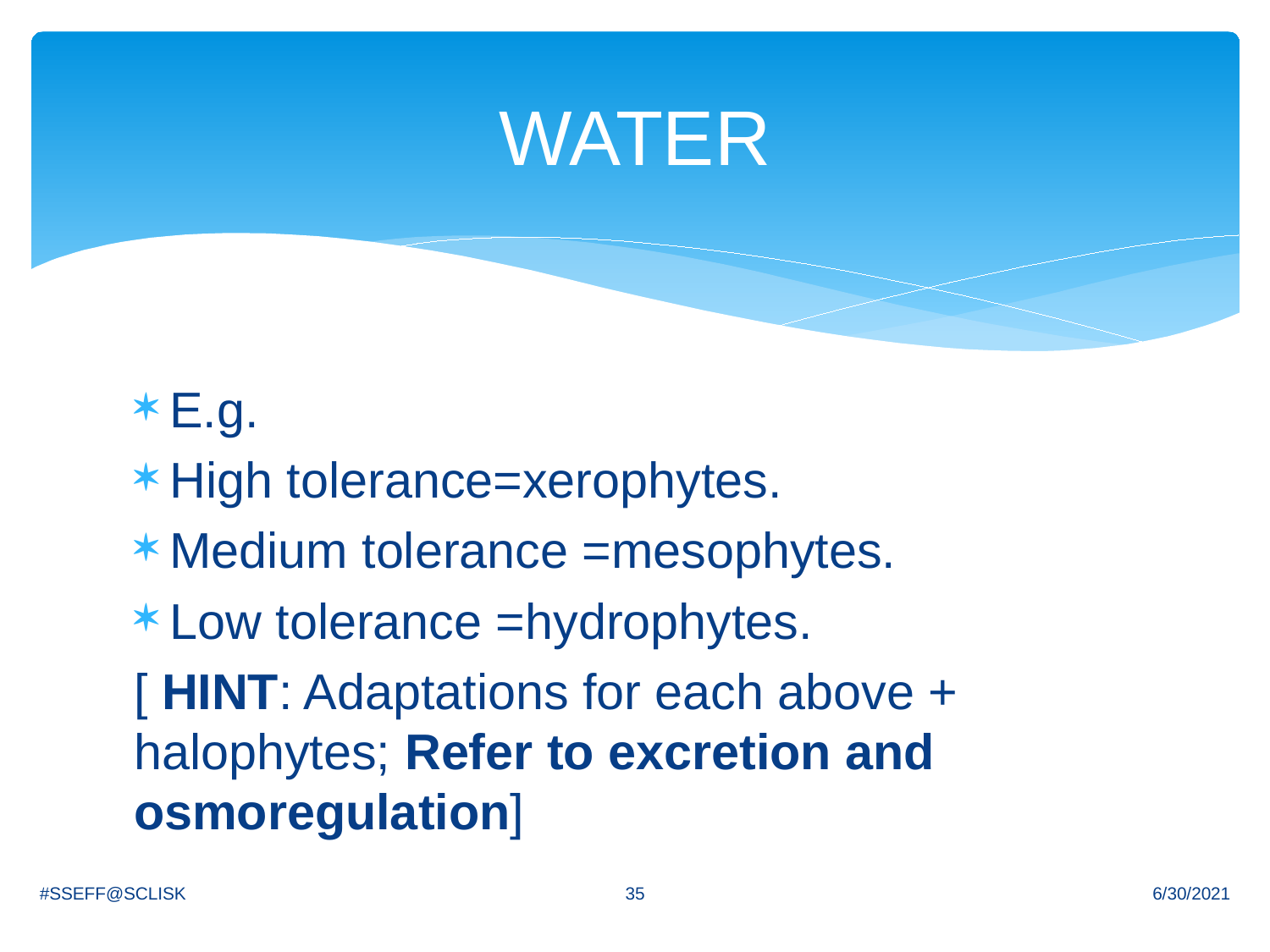

# WATER
E.g.
High tolerance=xerophytes.
Medium tolerance =mesophytes.
Low tolerance =hydrophytes.
[ HINT: Adaptations for each above + halophytes; Refer to excretion and osmoregulation]

35
#SSEFF@SCLISK
6/30/2021